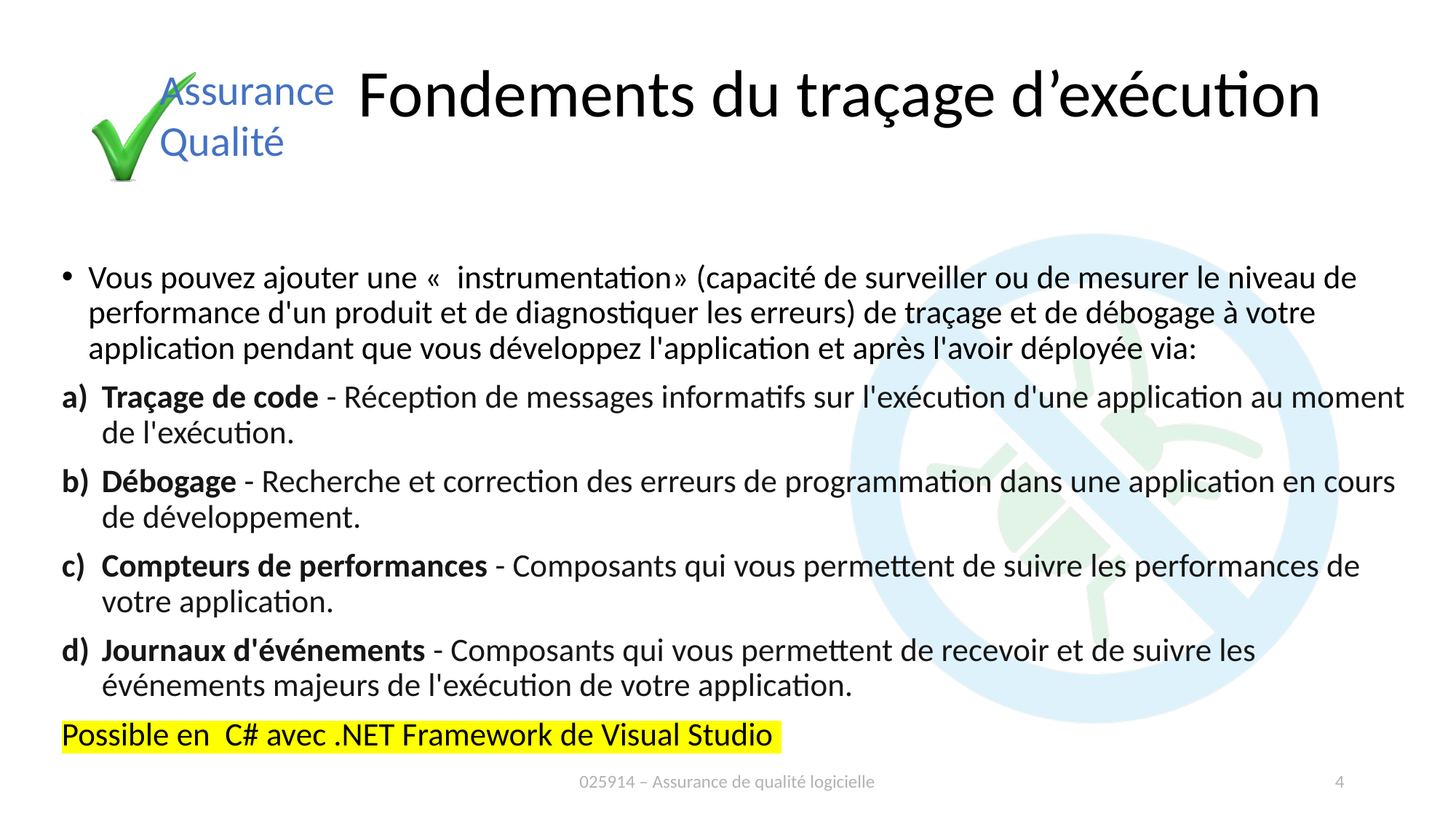

# Fondements du traçage d’exécution

Vous pouvez ajouter une «  instrumentation» (capacité de surveiller ou de mesurer le niveau de performance d'un produit et de diagnostiquer les erreurs) de traçage et de débogage à votre application pendant que vous développez l'application et après l'avoir déployée via:
Traçage de code - Réception de messages informatifs sur l'exécution d'une application au moment de l'exécution.
Débogage - Recherche et correction des erreurs de programmation dans une application en cours de développement.
Compteurs de performances - Composants qui vous permettent de suivre les performances de votre application.
Journaux d'événements - Composants qui vous permettent de recevoir et de suivre les événements majeurs de l'exécution de votre application.
Possible en  C# avec .NET Framework de Visual Studio
025914 – Assurance de qualité logicielle
4